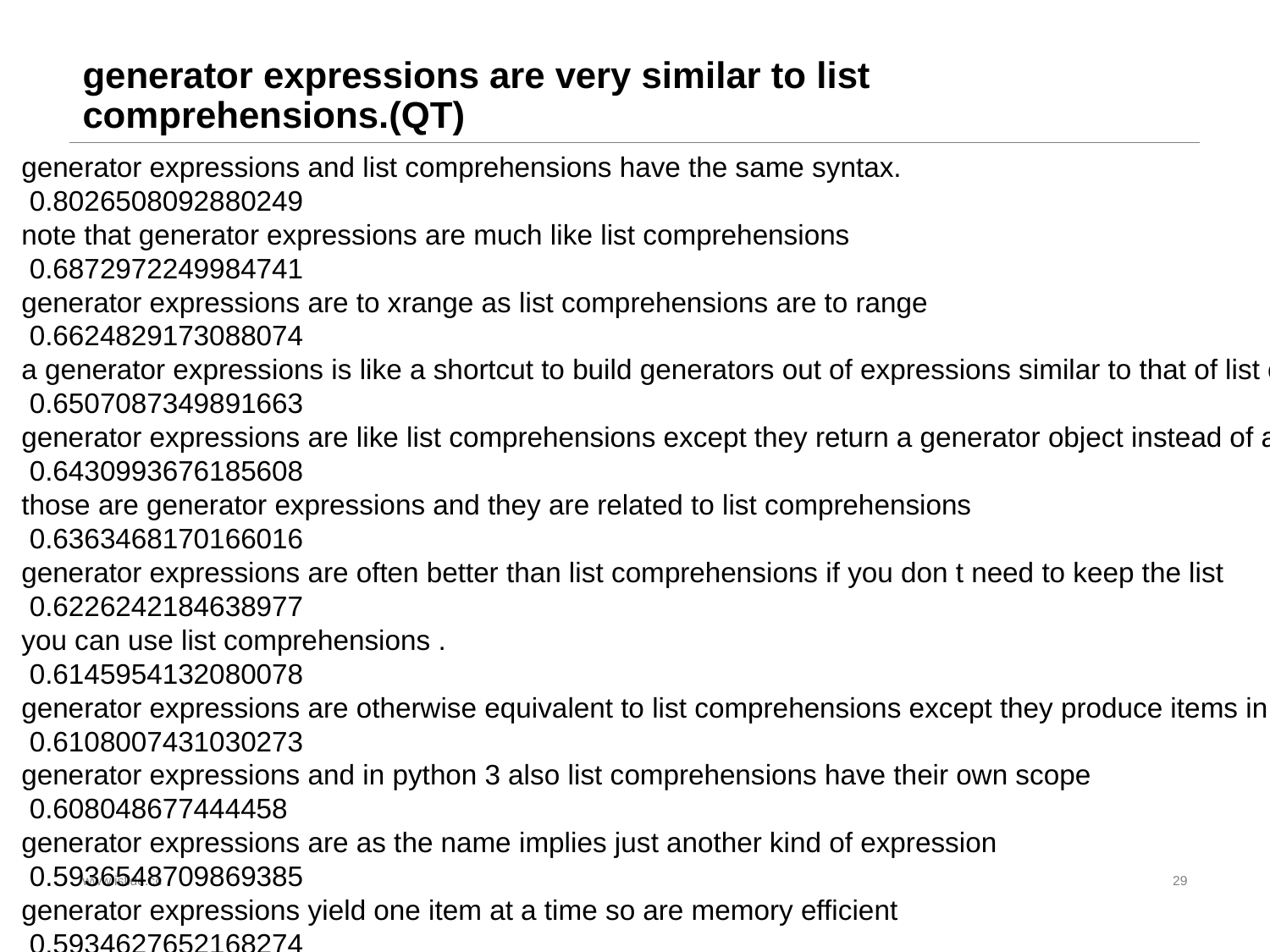

# generator expressions are very similar to list comprehensions.(QT)
generator expressions and list comprehensions have the same syntax.
 0.8026508092880249
note that generator expressions are much like list comprehensions
 0.6872972249984741
generator expressions are to xrange as list comprehensions are to range
 0.6624829173088074
a generator expressions is like a shortcut to build generators out of expressions similar to that of list comprehensions
 0.6507087349891663
generator expressions are like list comprehensions except they return a generator object instead of a list
 0.6430993676185608
those are generator expressions and they are related to list comprehensions
 0.6363468170166016
generator expressions are often better than list comprehensions if you don t need to keep the list
 0.6226242184638977
you can use list comprehensions .
 0.6145954132080078
generator expressions are otherwise equivalent to list comprehensions except they produce items in the sequence lazily as just as much as asked
 0.6108007431030273
generator expressions and in python 3 also list comprehensions have their own scope
 0.608048677444458
generator expressions are as the name implies just another kind of expression
 0.5936548709869385
generator expressions yield one item at a time so are memory efficient
 0.5934627652168274
www.islide.cc
29